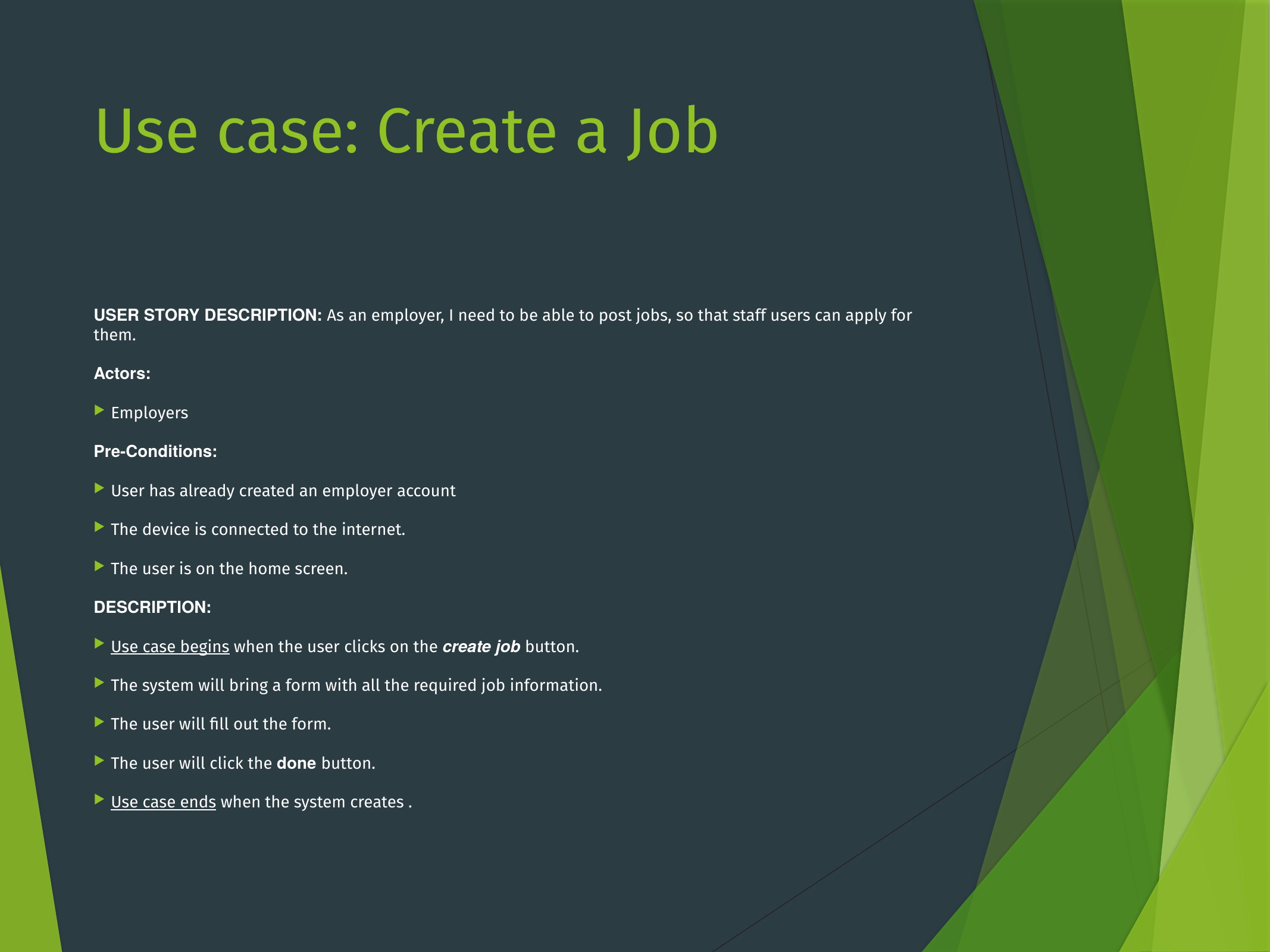

# Use case: Create a Job
USER STORY DESCRIPTION: As an employer, I need to be able to post jobs, so that staff users can apply for them.
Actors:
Employers
Pre-Conditions:
User has already created an employer account
The device is connected to the internet.
The user is on the home screen.
DESCRIPTION:
Use case begins when the user clicks on the create job button.
The system will bring a form with all the required job information.
The user will fill out the form.
The user will click the done button.
Use case ends when the system creates .